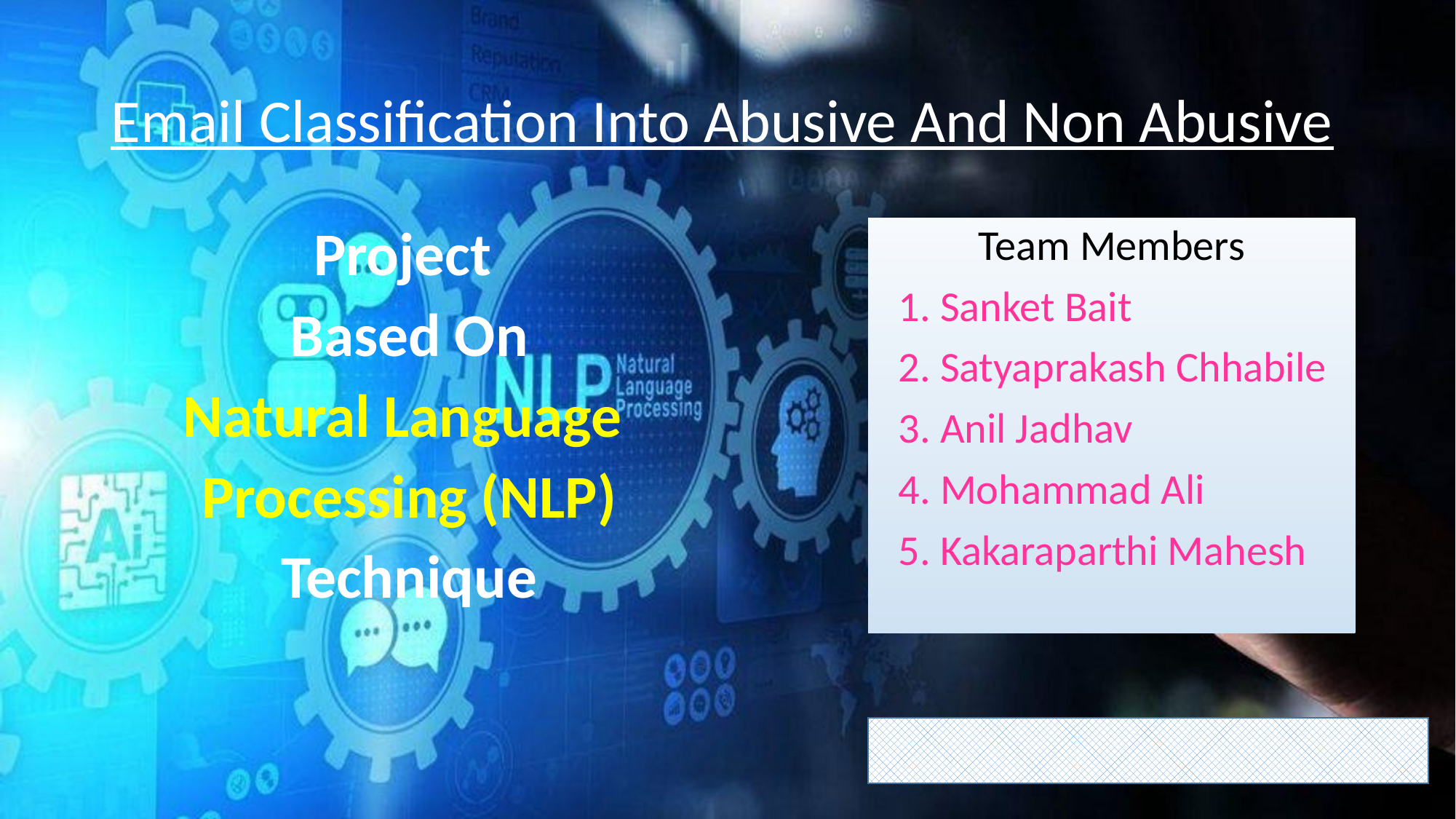

# Email Classification Into Abusive And Non Abusive
Project
Based On
Natural Language
Processing (NLP)
Technique
Team Members
  1. Sanket Bait
  2. Satyaprakash Chhabile
  3. Anil Jadhav
  4. Mohammad Ali
  5. Kakaraparthi Mahesh